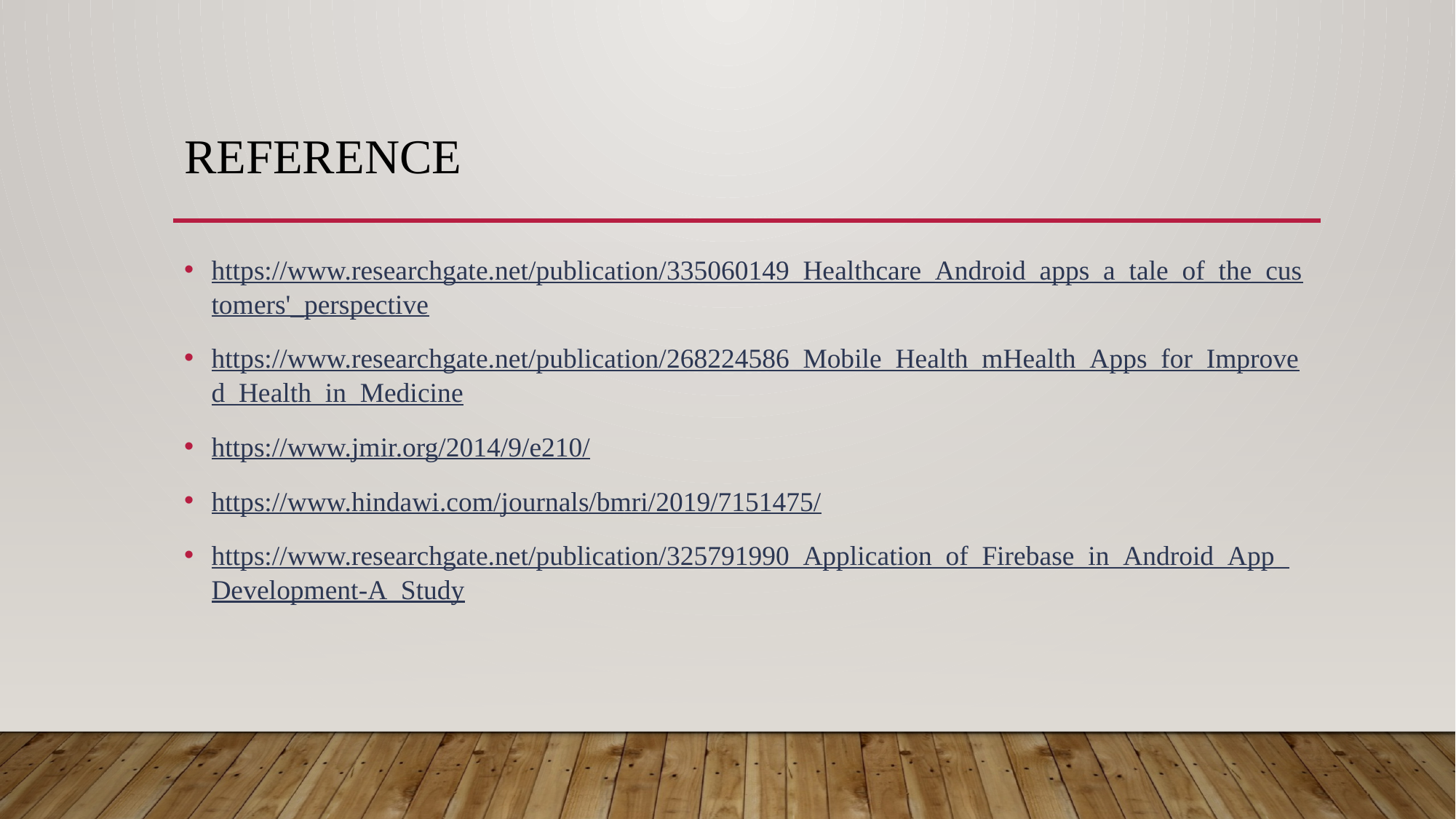

# reference
https://www.researchgate.net/publication/335060149_Healthcare_Android_apps_a_tale_of_the_customers'_perspective
https://www.researchgate.net/publication/268224586_Mobile_Health_mHealth_Apps_for_Improved_Health_in_Medicine
https://www.jmir.org/2014/9/e210/
https://www.hindawi.com/journals/bmri/2019/7151475/
https://www.researchgate.net/publication/325791990_Application_of_Firebase_in_Android_App_Development-A_Study